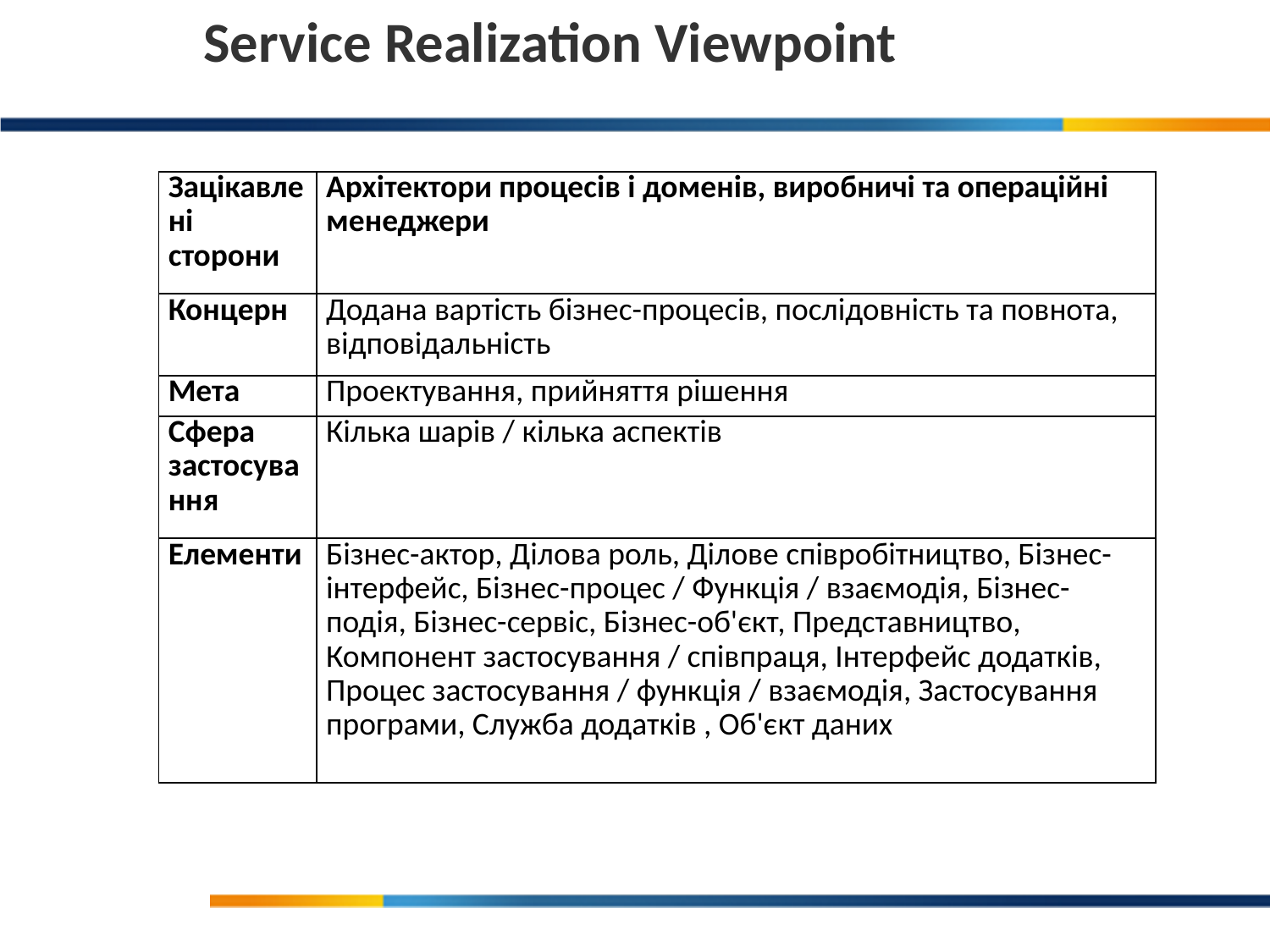

Service Realization Viewpoint
| Зацікавлені сторони | Архітектори процесів і доменів, виробничі та операційні менеджери |
| --- | --- |
| Концерн | Додана вартість бізнес-процесів, послідовність та повнота, відповідальність |
| Мета | Проектування, прийняття рішення |
| Сфера застосування | Кілька шарів / кілька аспектів |
| Елементи | Бізнес-актор, Ділова роль, Ділове співробітництво, Бізнес-інтерфейс, Бізнес-процес / Функція / взаємодія, Бізнес-подія, Бізнес-сервіс, Бізнес-об'єкт, Представництво, Компонент застосування / співпраця, Інтерфейс додатків, Процес застосування / функція / взаємодія, Застосування програми, Служба додатків , Об'єкт даних |